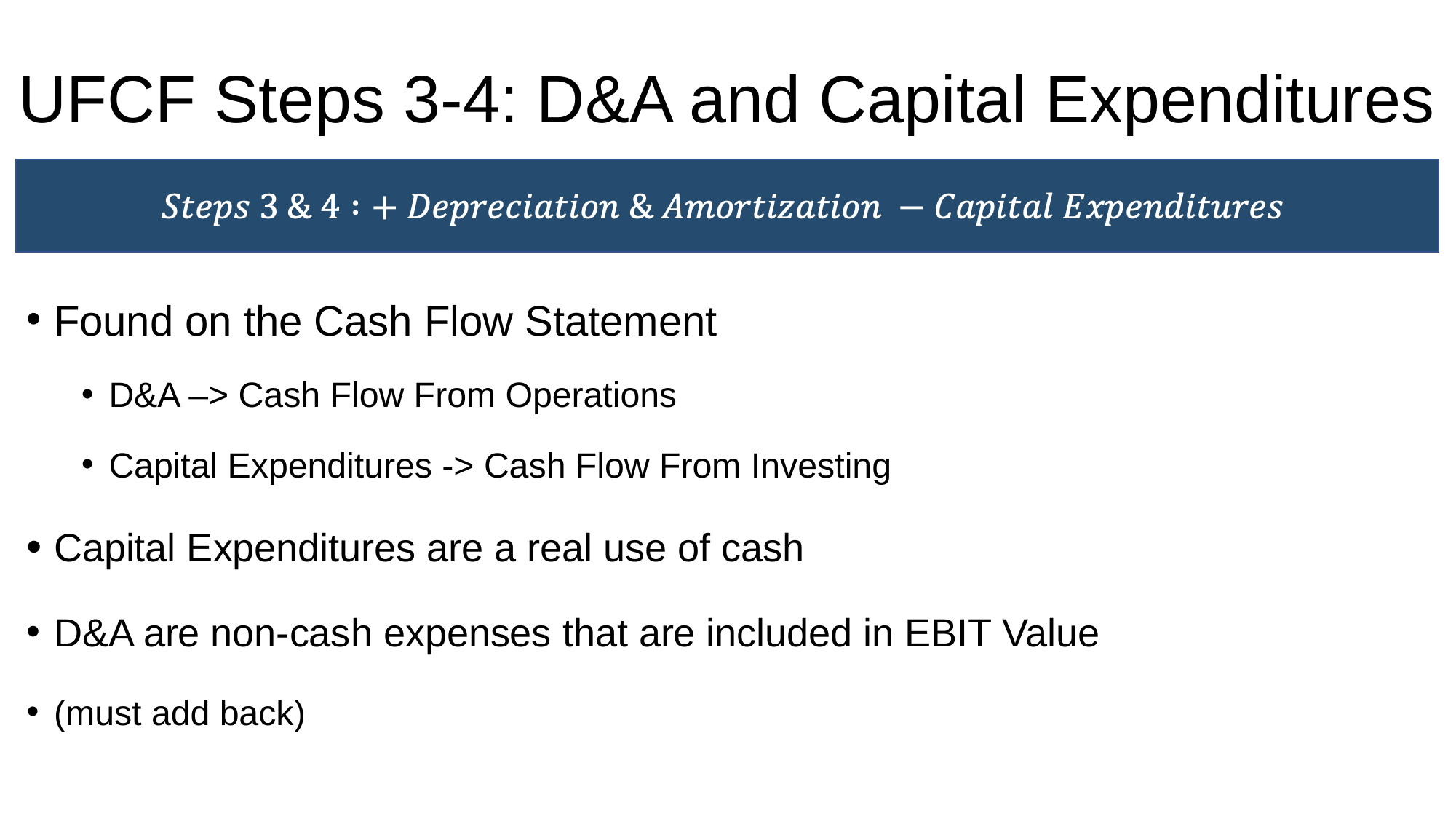

# UFCF Steps 3-4: D&A and Capital Expenditures

Found on the Cash Flow Statement
D&A –> Cash Flow From Operations
Capital Expenditures -> Cash Flow From Investing
Capital Expenditures are a real use of cash
D&A are non-cash expenses that are included in EBIT Value
(must add back)